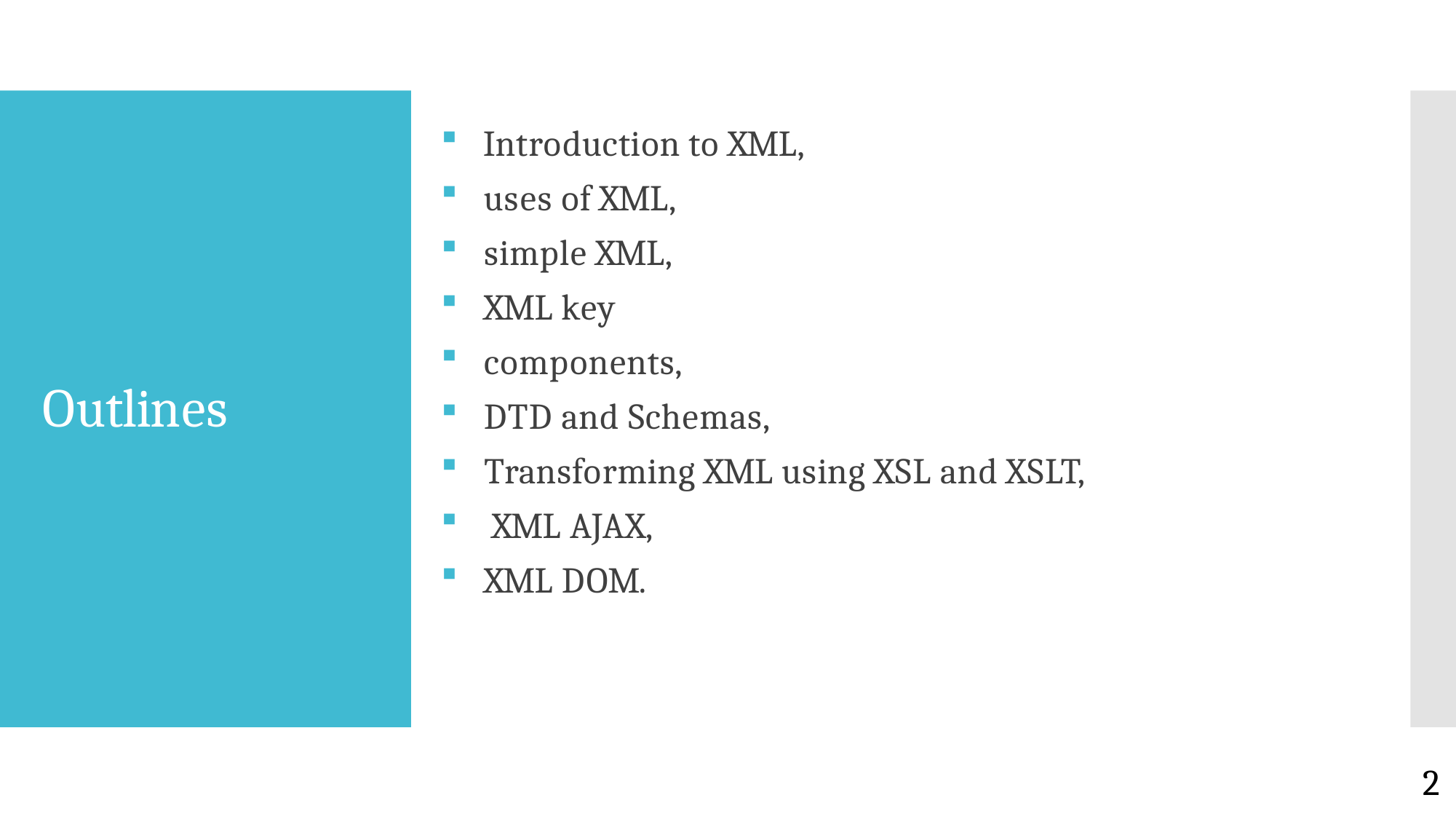

Introduction to XML,
uses of XML,
simple XML,
XML key
components,
DTD and Schemas,
Transforming XML using XSL and XSLT,
 XML AJAX,
XML DOM.
# Outlines
2